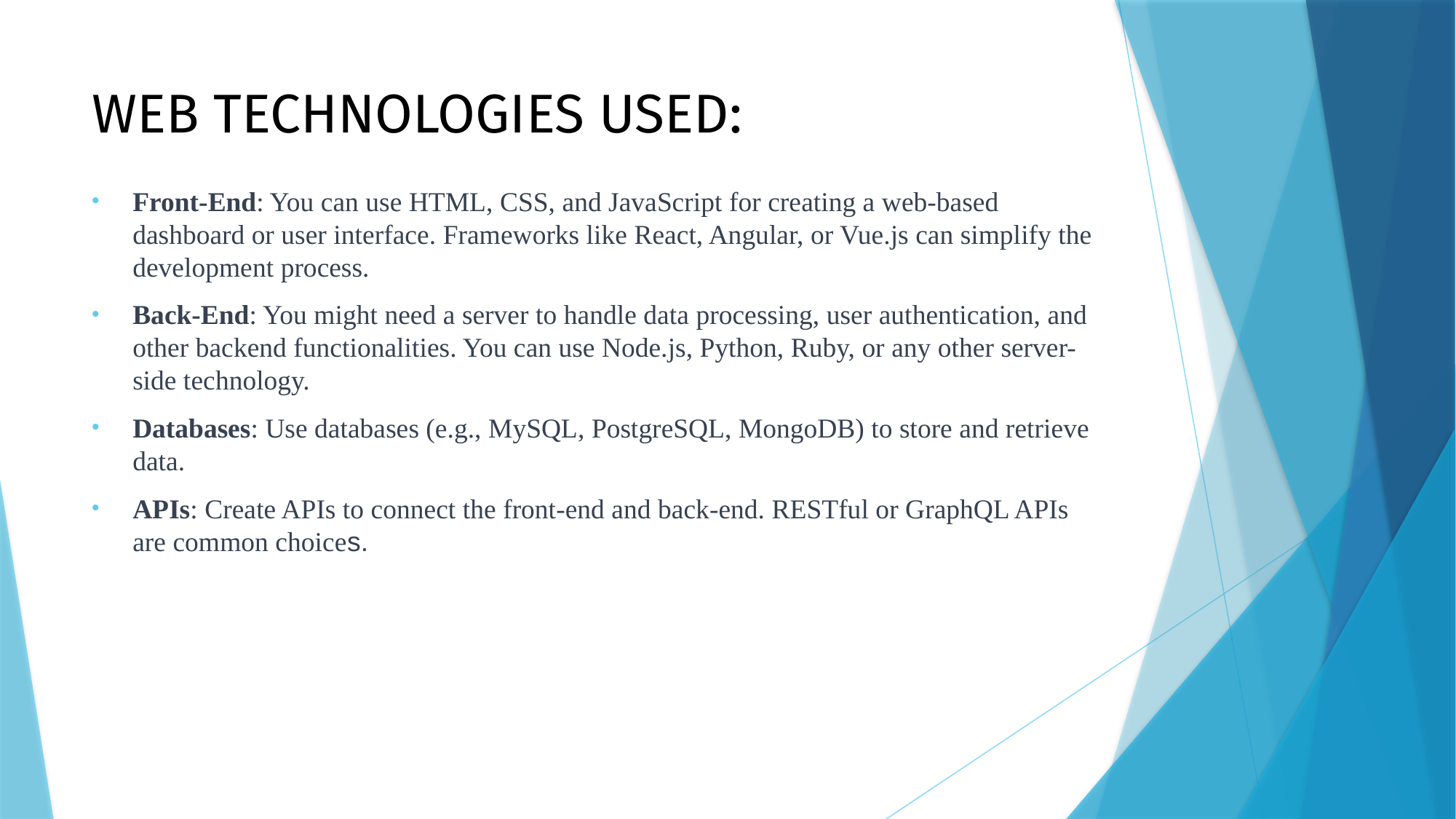

# WEB TECHNOLOGIES USED:
Front-End: You can use HTML, CSS, and JavaScript for creating a web-based dashboard or user interface. Frameworks like React, Angular, or Vue.js can simplify the development process.
Back-End: You might need a server to handle data processing, user authentication, and other backend functionalities. You can use Node.js, Python, Ruby, or any other server-side technology.
Databases: Use databases (e.g., MySQL, PostgreSQL, MongoDB) to store and retrieve data.
APIs: Create APIs to connect the front-end and back-end. RESTful or GraphQL APIs are common choices.